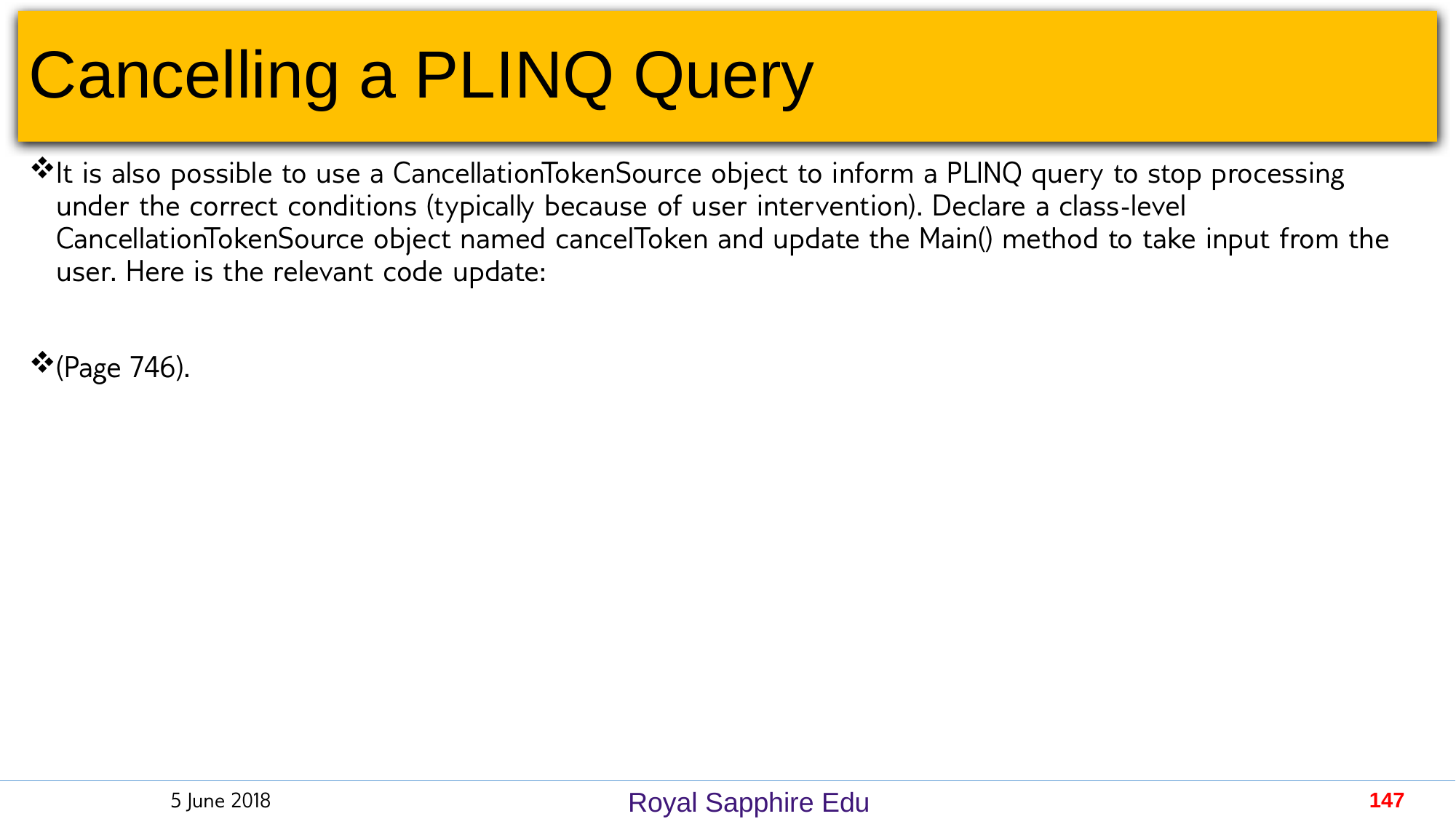

# Cancelling a PLINQ Query
It is also possible to use a CancellationTokenSource object to inform a PLINQ query to stop processing under the correct conditions (typically because of user intervention). Declare a class-level CancellationTokenSource object named cancelToken and update the Main() method to take input from the user. Here is the relevant code update:

(Page 746).
5 June 2018
147